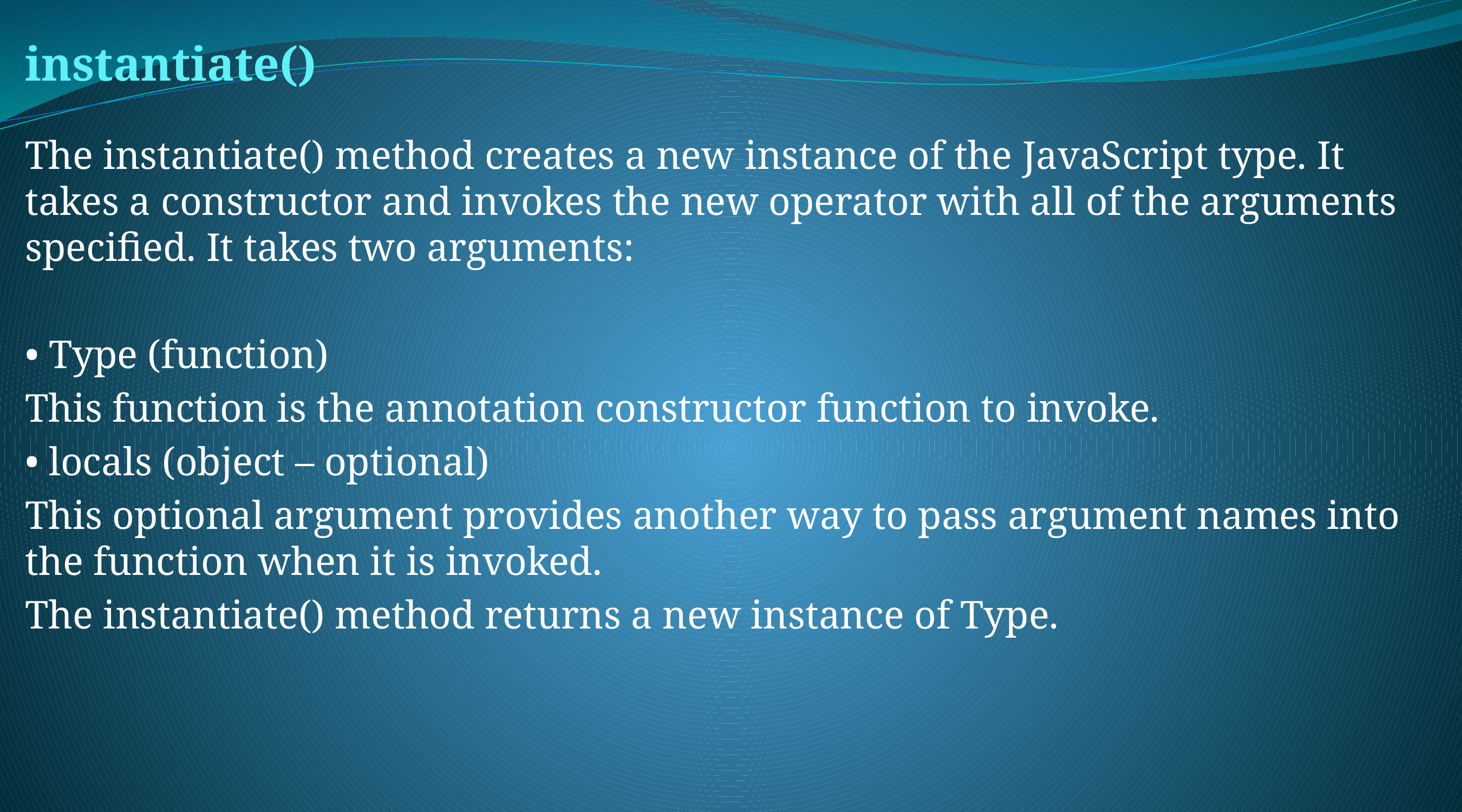

instantiate()

The instantiate() method creates a new instance of the JavaScript type. It takes a constructor and invokes the new operator with all of the arguments specified. It takes two arguments:

• Type (function)
This function is the annotation constructor function to invoke.
• locals (object – optional)
This optional argument provides another way to pass argument names into the function when it is invoked.
The instantiate() method returns a new instance of Type.